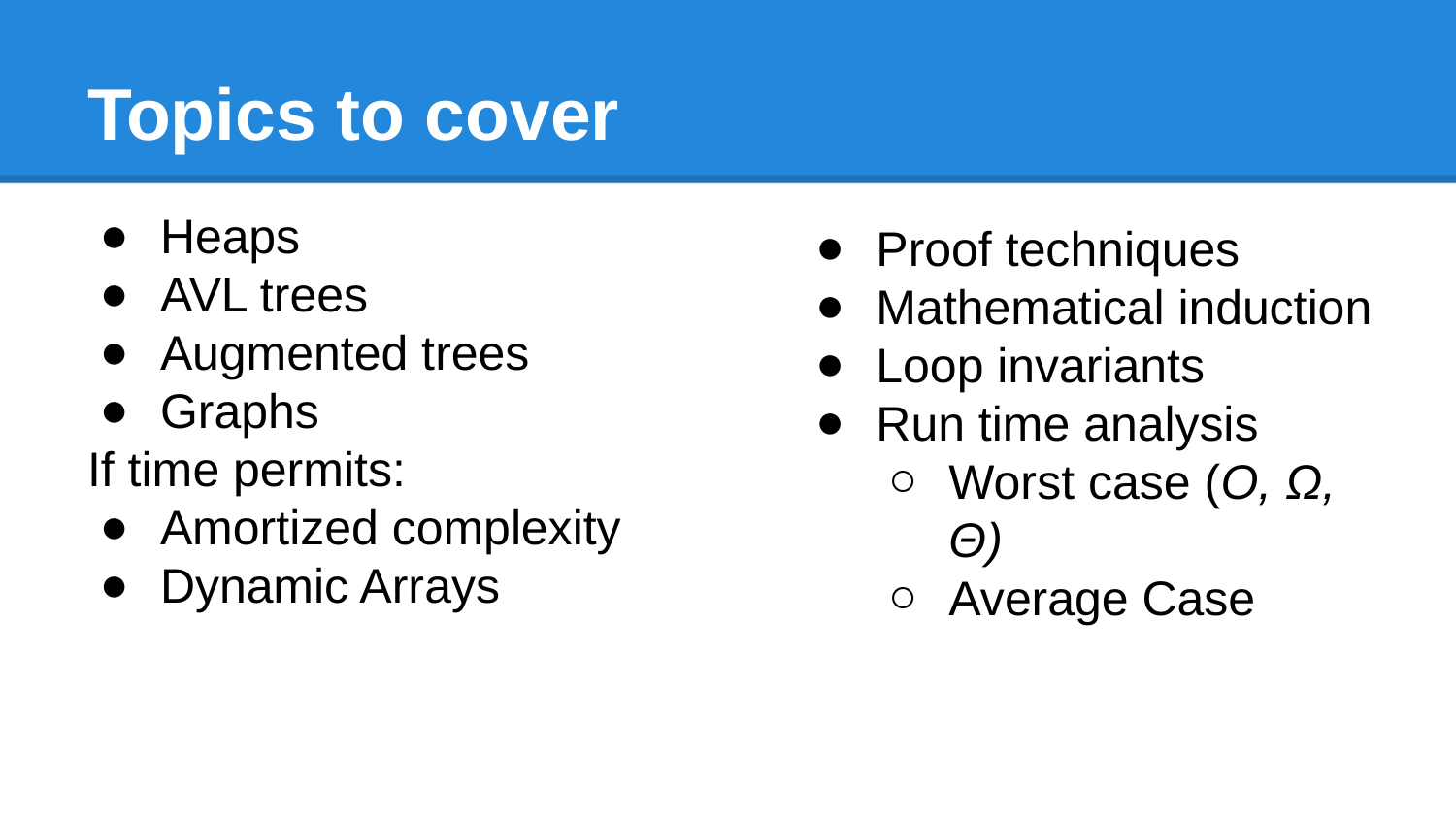

# Topics to cover
Heaps
AVL trees
Augmented trees
Graphs
If time permits:
Amortized complexity
Dynamic Arrays
Proof techniques
Mathematical induction
Loop invariants
Run time analysis
Worst case (O, Ω, Θ)
Average Case